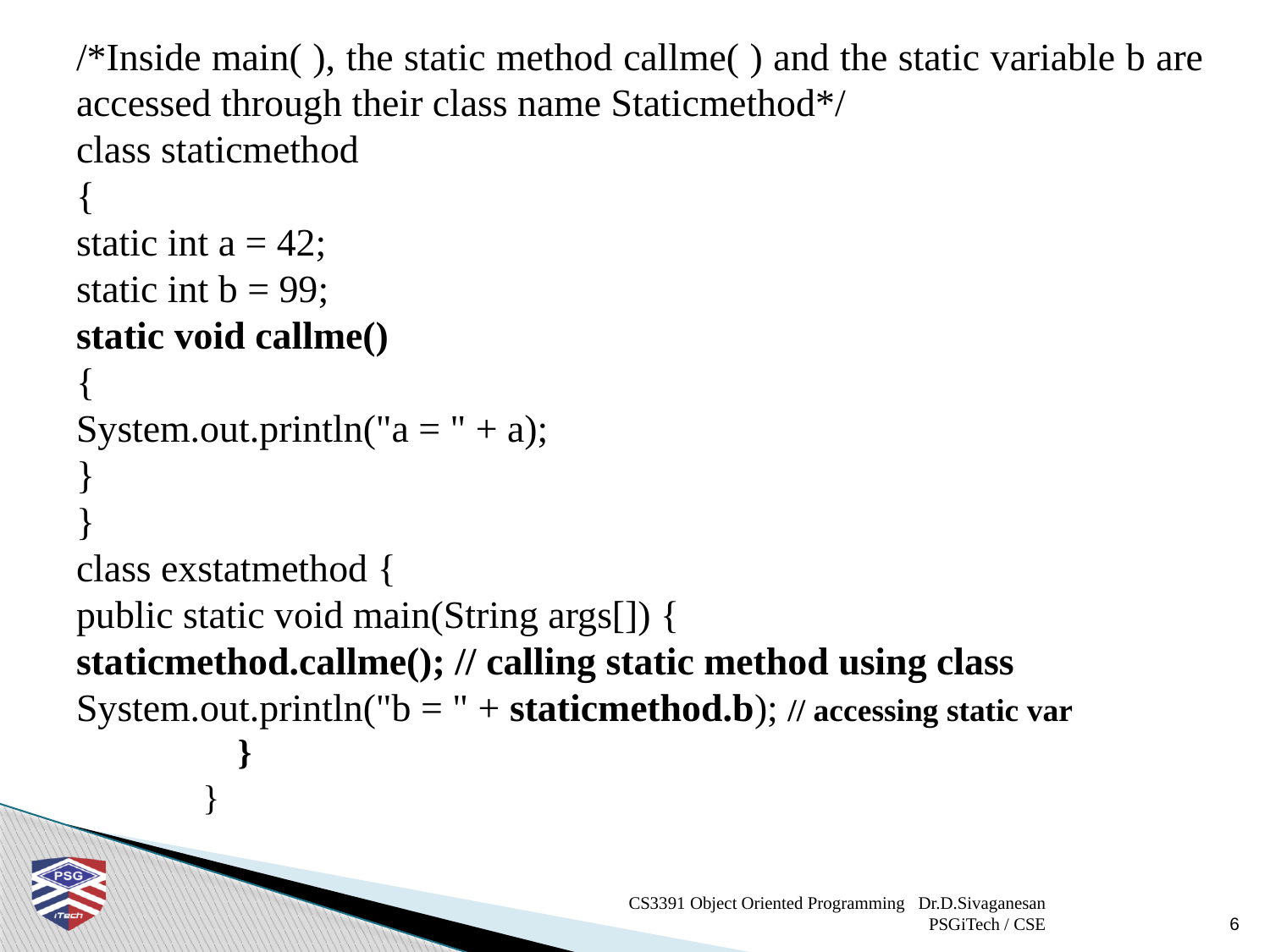

/*Inside main( ), the static method callme( ) and the static variable b are accessed through their class name Staticmethod*/
class staticmethod
{
static int a = 42;
static int b = 99;
static void callme()
{
System.out.println("a = " + a);
}
}
class exstatmethod {
public static void main(String args[]) {
staticmethod.callme(); // calling static method using class
System.out.println("b = " + staticmethod.b); // accessing static var
                    }
             }
CS3391 Object Oriented Programming   Dr.D.Sivaganesan PSGiTech / CSE
6